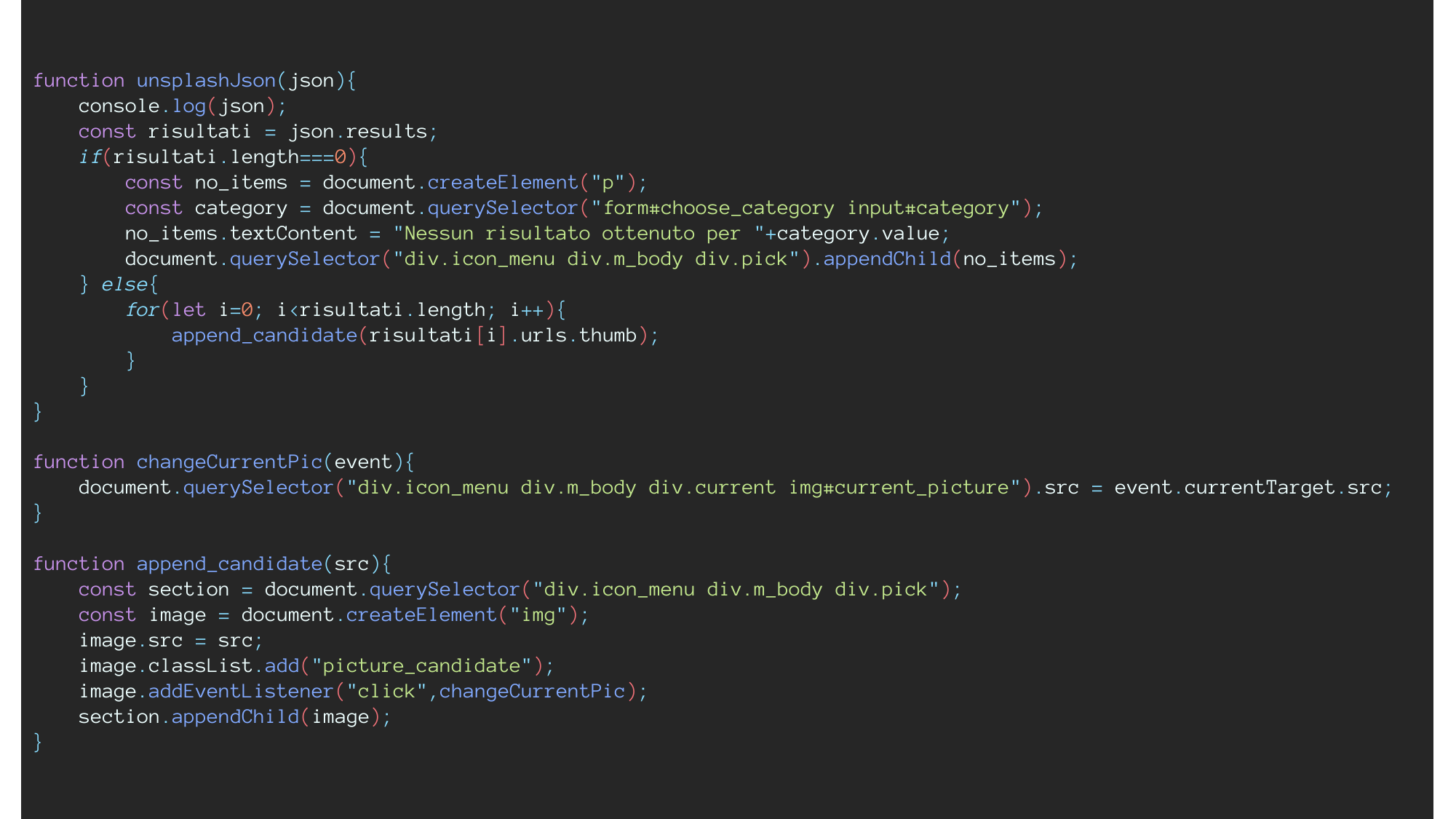

function unsplashJson(json){
    console.log(json);
    const risultati = json.results;
    if(risultati.length===0){
        const no_items = document.createElement("p");
        const category = document.querySelector("form#choose_category input#category");
        no_items.textContent = "Nessun risultato ottenuto per "+category.value;
        document.querySelector("div.icon_menu div.m_body div.pick").appendChild(no_items);
    } else{
        for(let i=0; i<risultati.length; i++){
            append_candidate(risultati[i].urls.thumb);
        }
    }
}
function changeCurrentPic(event){
    document.querySelector("div.icon_menu div.m_body div.current img#current_picture").src = event.currentTarget.src;
}
function append_candidate(src){
    const section = document.querySelector("div.icon_menu div.m_body div.pick");
    const image = document.createElement("img");
    image.src = src;
    image.classList.add("picture_candidate");
    image.addEventListener("click",changeCurrentPic);
    section.appendChild(image);
}
7